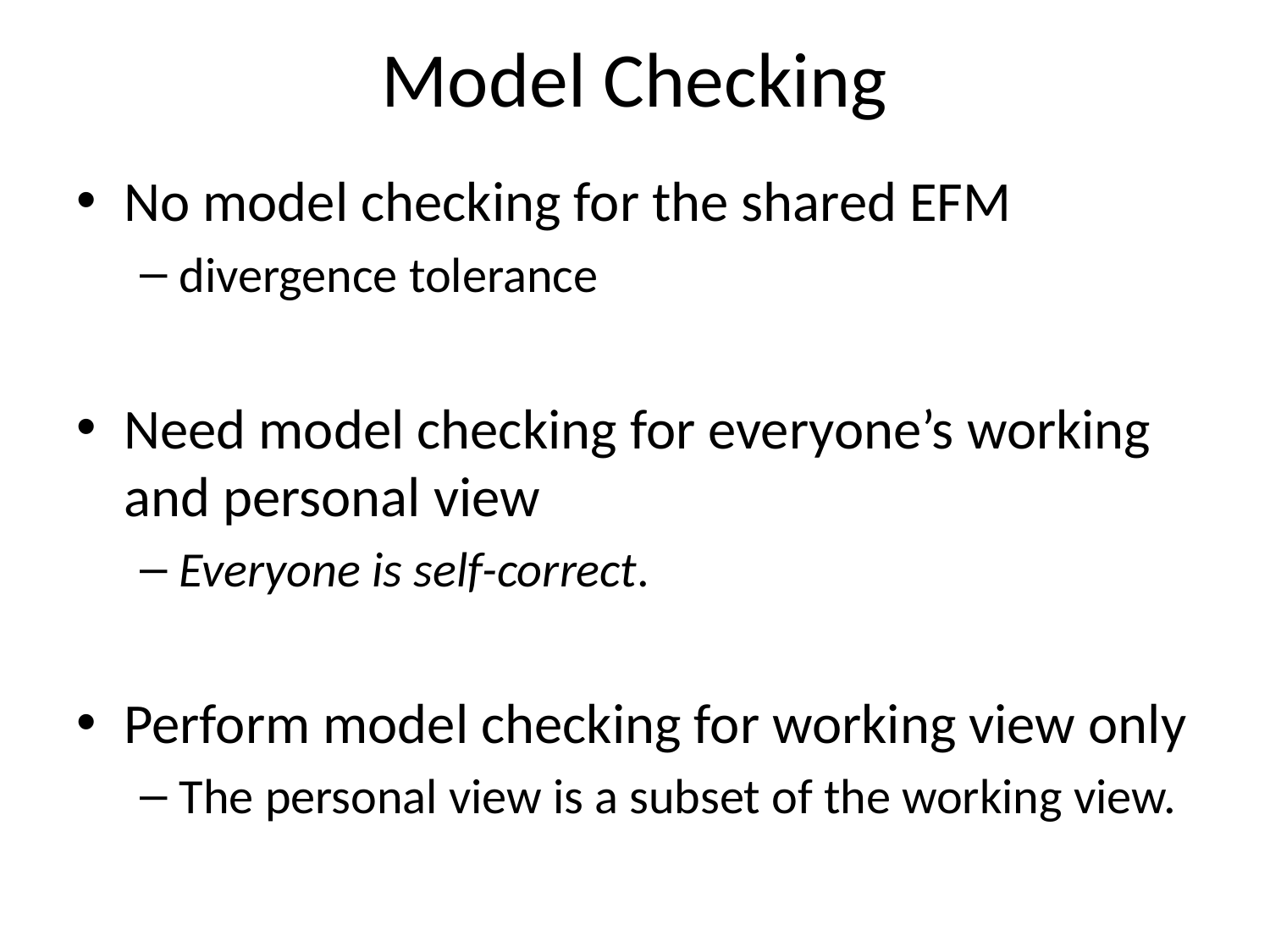

# Model Checking
No model checking for the shared EFM
divergence tolerance

Need model checking for everyone’s working and personal view
Everyone is self-correct.

Perform model checking for working view only
The personal view is a subset of the working view.